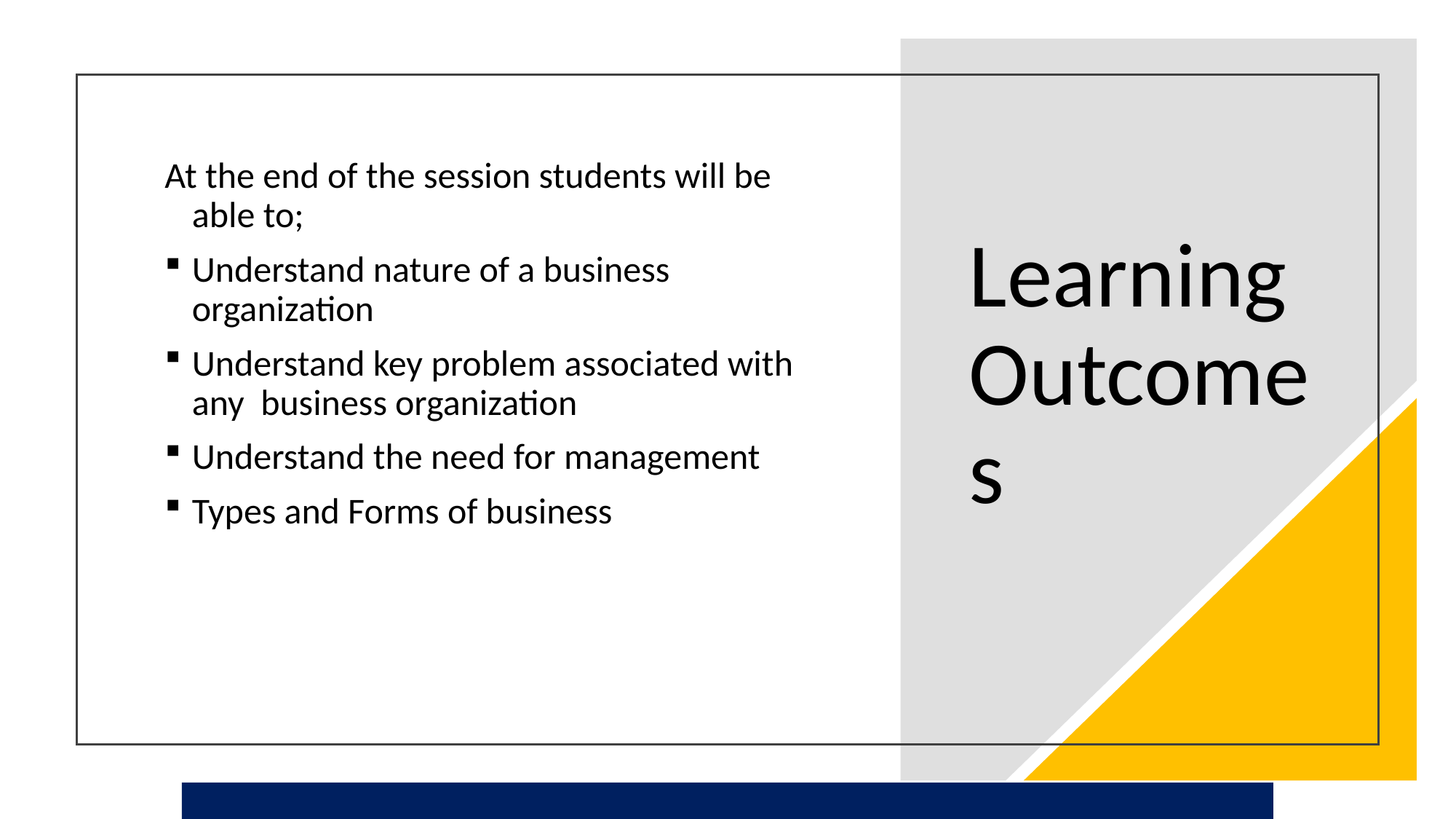

At the end of the session students will be able to;
Understand nature of a business organization
Understand key problem associated with any  business organization
Understand the need for management
Types and Forms of business

# Learning Outcomes